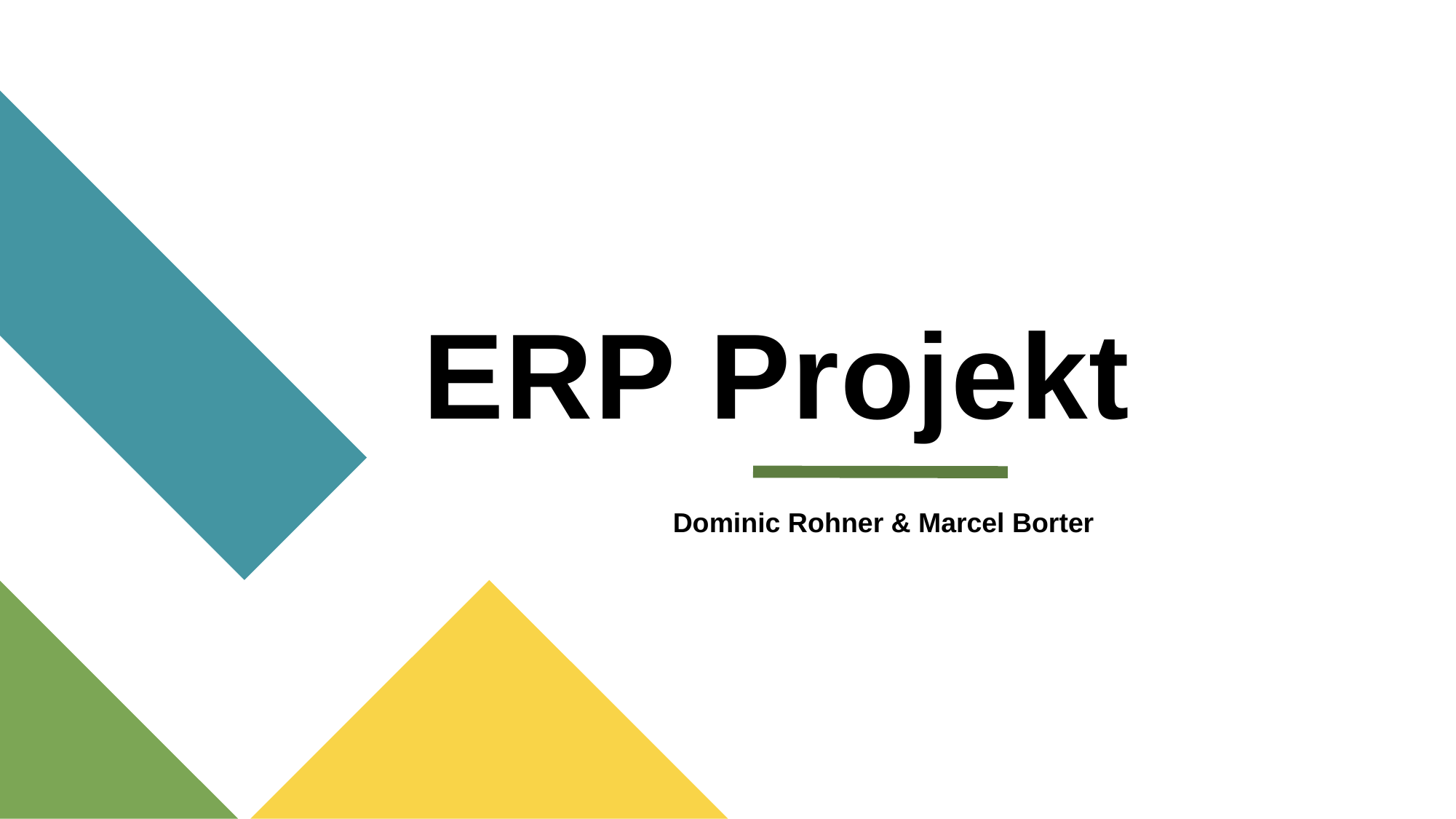

# ERP Projekt
Dominic Rohner & Marcel Borter